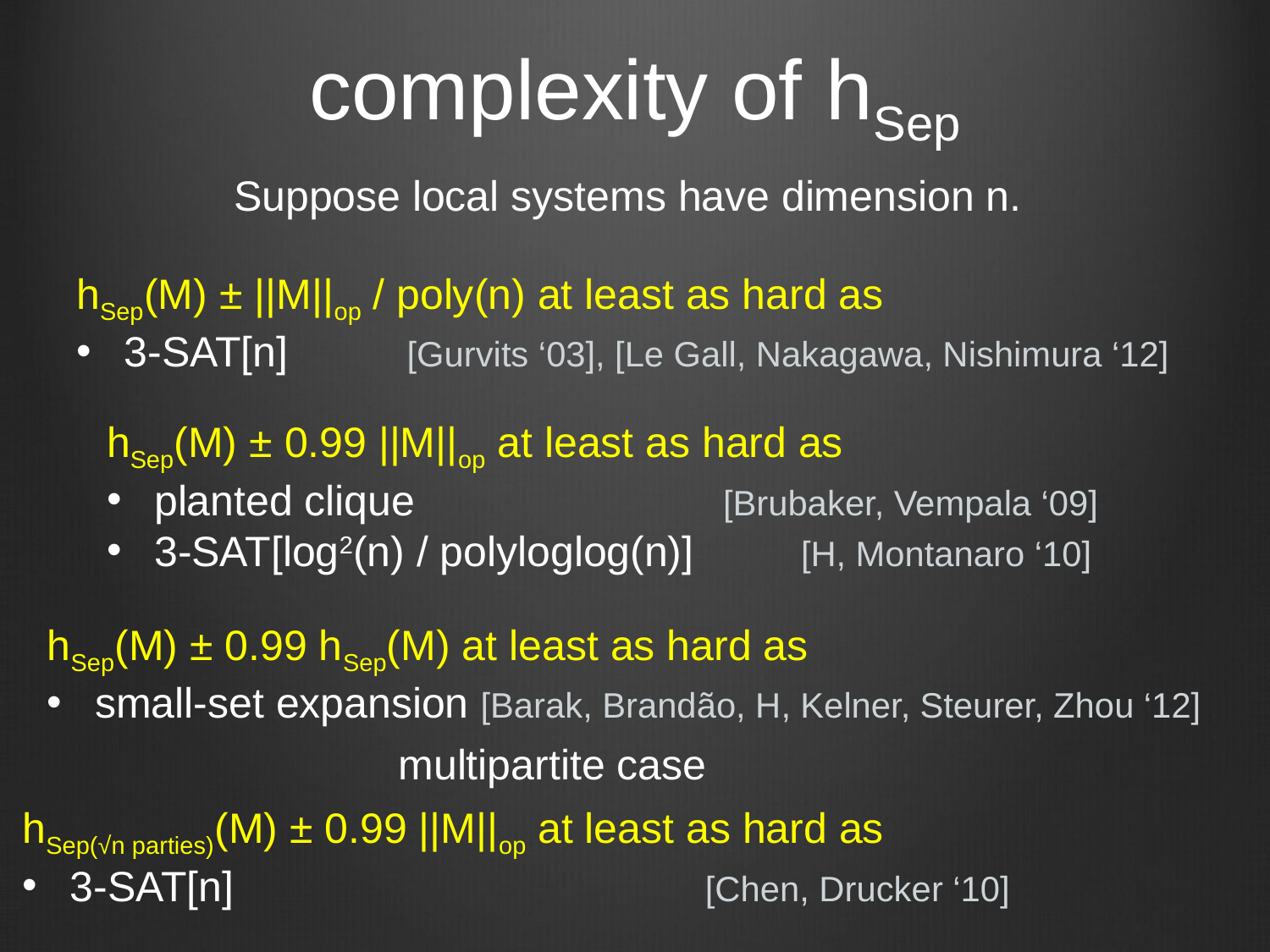

# complexity of hSep
Suppose local systems have dimension n.
hSep(M) ± ||M||op / poly(n) at least as hard as
3-SAT[n]          [Gurvits ‘03], [Le Gall, Nakagawa, Nishimura ‘12]
hSep(M) ± 0.99 ||M||op at least as hard as
planted clique                          [Brubaker, Vempala ‘09]
3-SAT[log2(n) / polyloglog(n)]         [H, Montanaro ‘10]
hSep(M) ± 0.99 hSep(M) at least as hard as
small-set expansion [Barak, Brandão, H, Kelner, Steurer, Zhou ‘12]
multipartite case
hSep(√n parties)(M) ± 0.99 ||M||op at least as hard as
3-SAT[n]           			[Chen, Drucker ‘10]